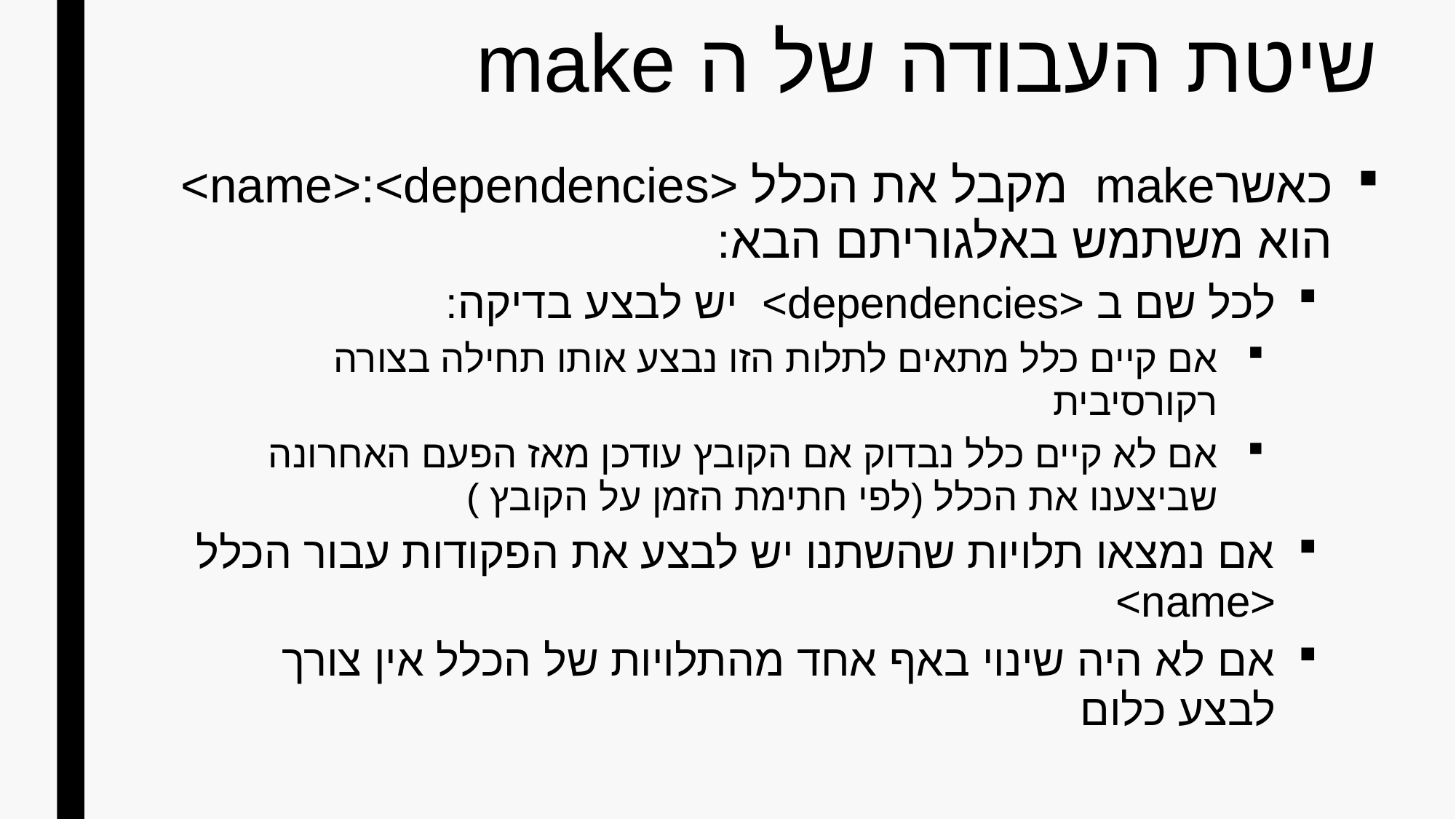

# שיטת העבודה של ה make
כאשרmake  מקבל את הכלל <name>:<dependencies> הוא משתמש באלגוריתם הבא:
לכל שם ב <dependencies>  יש לבצע בדיקה:
אם קיים כלל מתאים לתלות הזו נבצע אותו תחילה בצורה רקורסיבית
אם לא קיים כלל נבדוק אם הקובץ עודכן מאז הפעם האחרונה שביצענו את הכלל (לפי חתימת הזמן על הקובץ )
אם נמצאו תלויות שהשתנו יש לבצע את הפקודות עבור הכלל <name>
אם לא היה שינוי באף אחד מהתלויות של הכלל אין צורך לבצע כלום